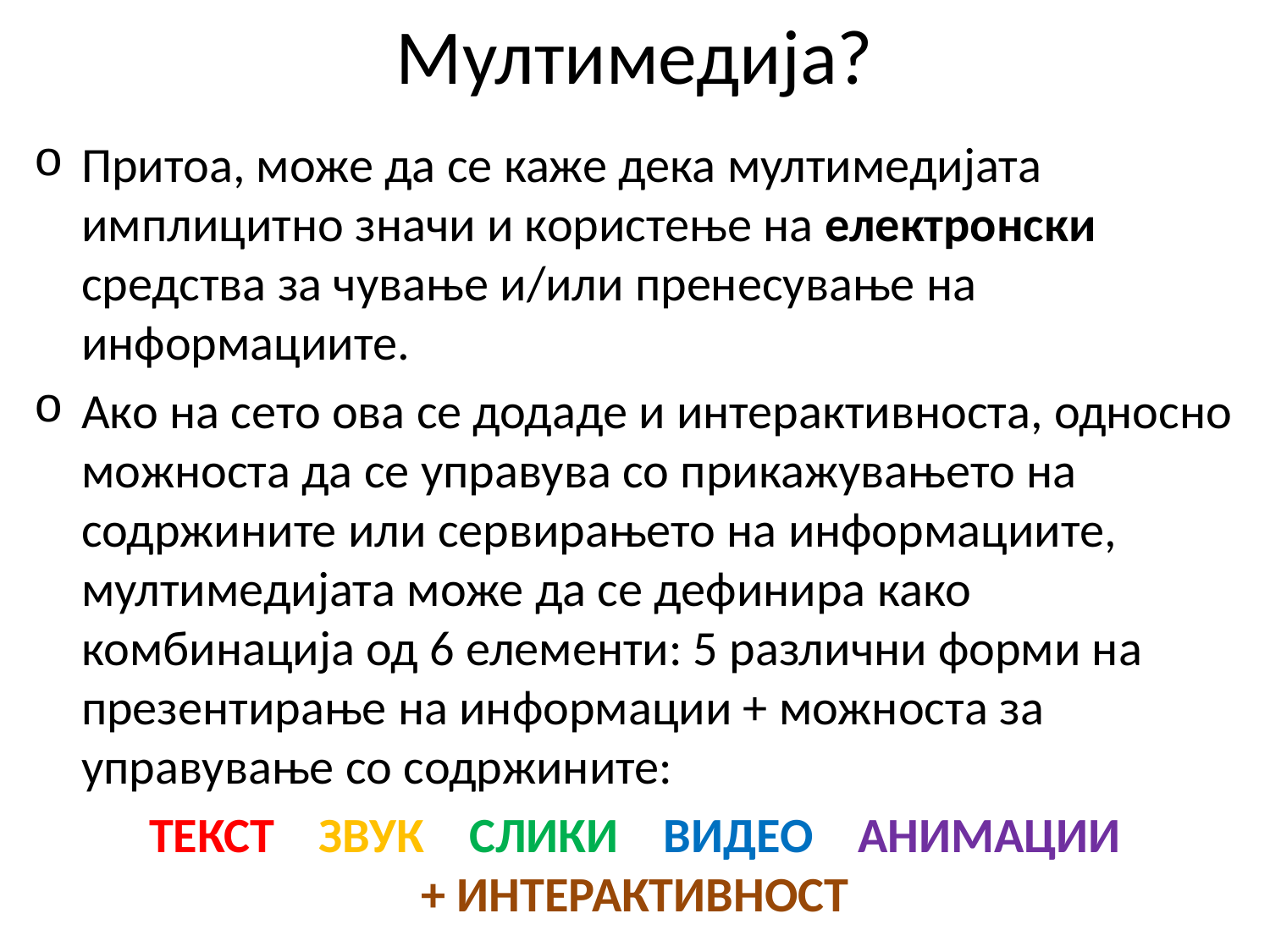

# Мултимедија?
Притоа, може да се каже дека мултимедијата имплицитно значи и користење на електронски средства за чување и/или пренесување на информациите.
Ако на сето ова се додаде и интерактивноста, односно можноста да се управува со прикажувањето на содржините или сервирањето на информациите, мултимедијата може да се дефинира како комбинација од 6 елементи: 5 различни форми на презентирање на информации + можноста за управување со содржините:
ТЕКСТ    ЗВУК    СЛИКИ    ВИДЕО    АНИМАЦИИ
+ ИНТЕРАКТИВНОСТ